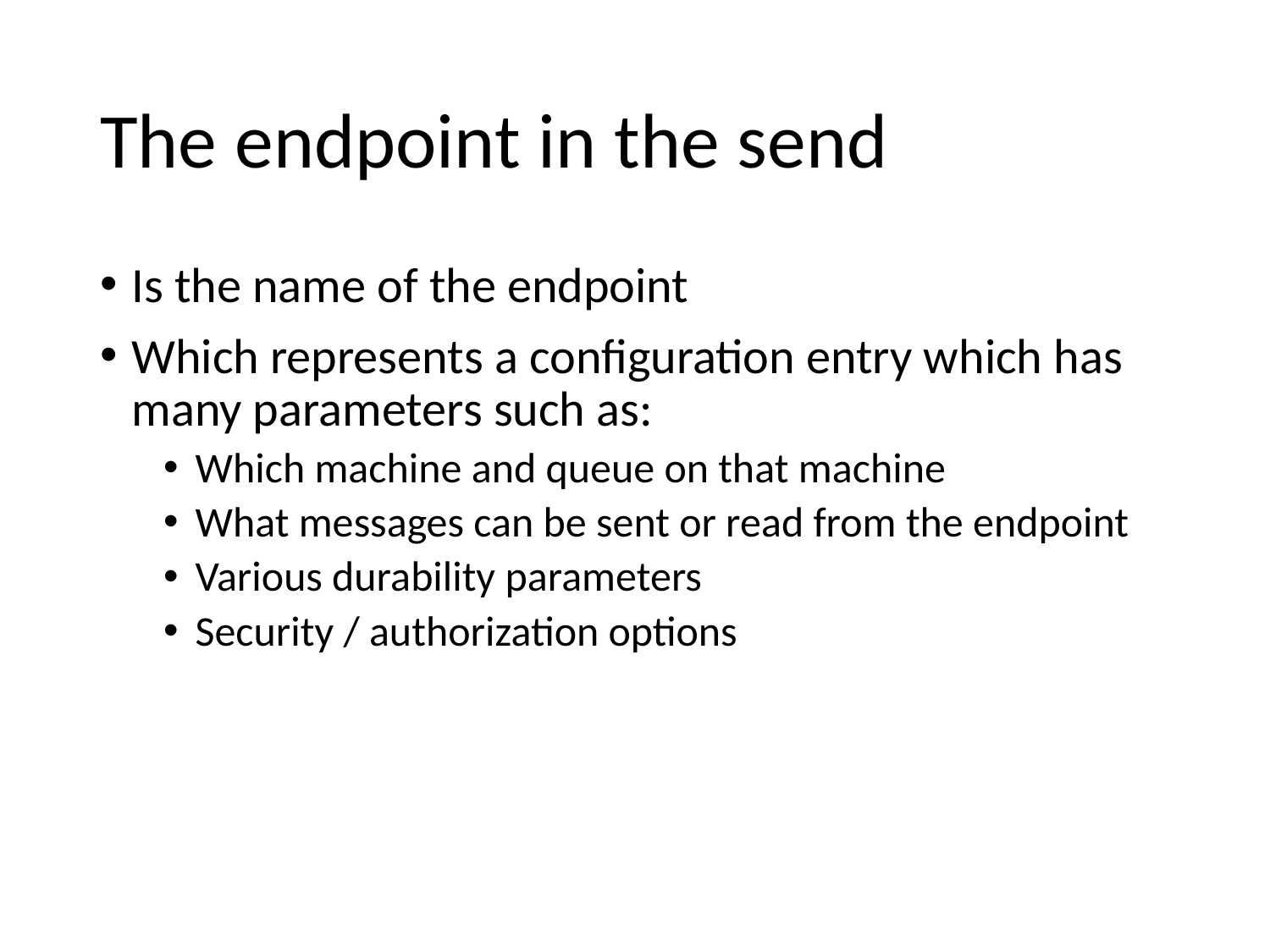

# The endpoint in the send
Is the name of the endpoint
Which represents a configuration entry which has many parameters such as:
Which machine and queue on that machine
What messages can be sent or read from the endpoint
Various durability parameters
Security / authorization options